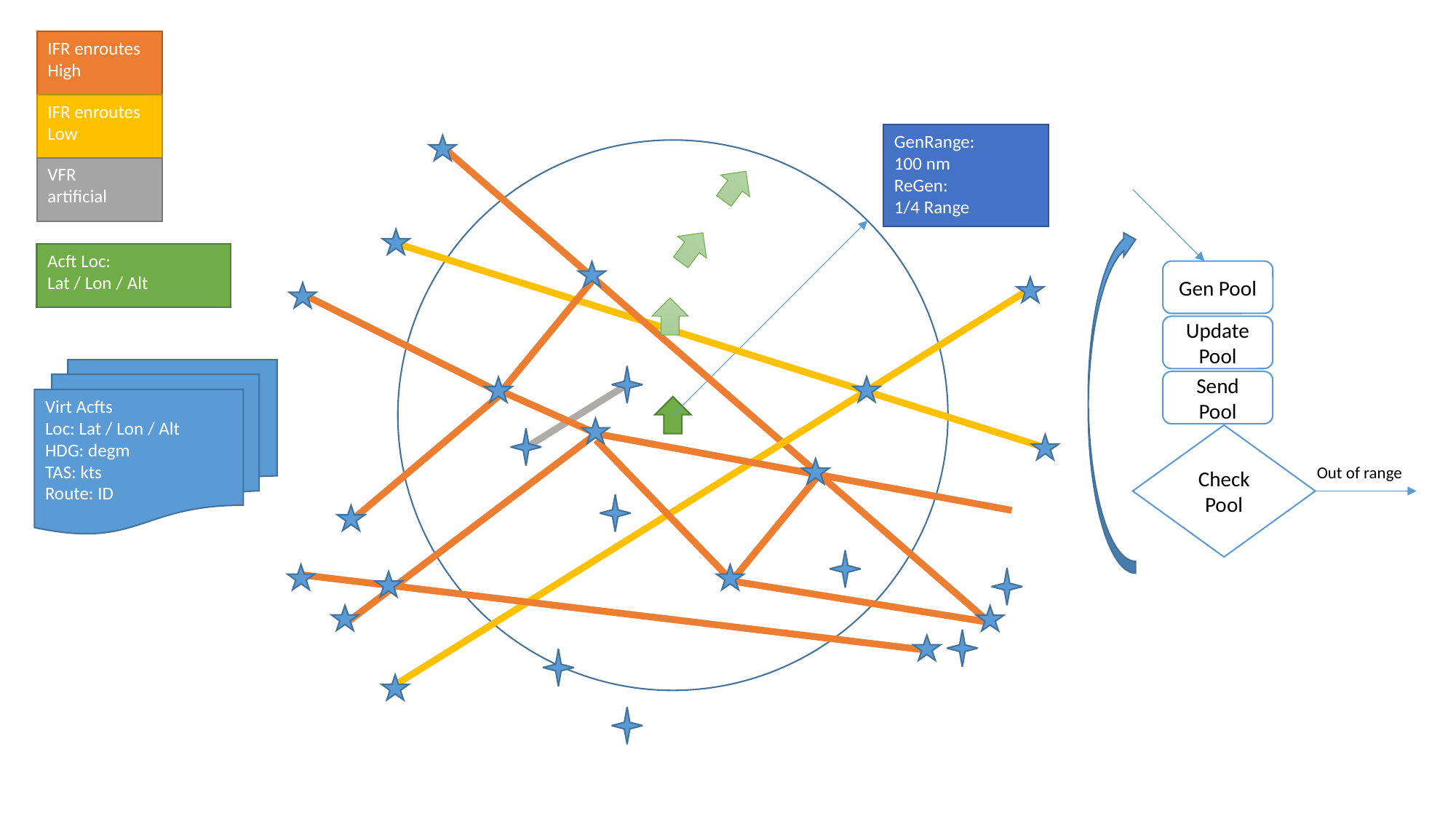

IFR enroutes
High
IFR enroutes
Low
GenRange:
100 nm
ReGen:
1/4 Range

VFR
artificial

Acft Loc:
Lat / Lon / Alt
Gen Pool

Update Pool
Virt Acfts
Loc: Lat / Lon / Alt
HDG: degm
TAS: kts
Route: ID

Send
Pool

Check
Pool

Out of range